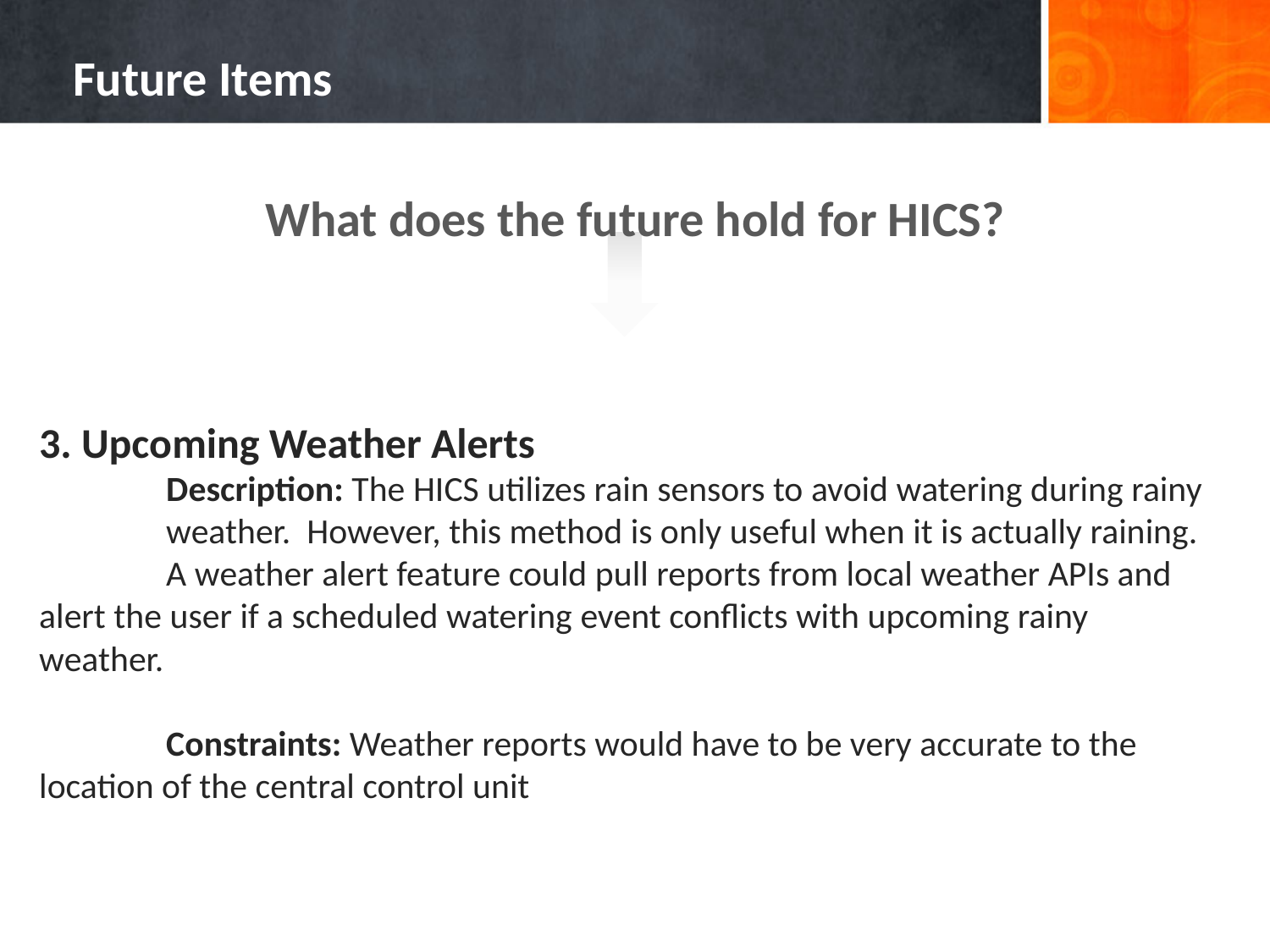

# Future Items
What does the future hold for HICS?

3. Upcoming Weather Alerts
	Description: The HICS utilizes rain sensors to avoid watering during rainy 	weather.  However, this method is only useful when it is actually raining.  	A weather alert feature could pull reports from local weather APIs and 	alert the user if a scheduled watering event conflicts with upcoming rainy 	weather.

	Constraints: Weather reports would have to be very accurate to the 	location of the central control unit